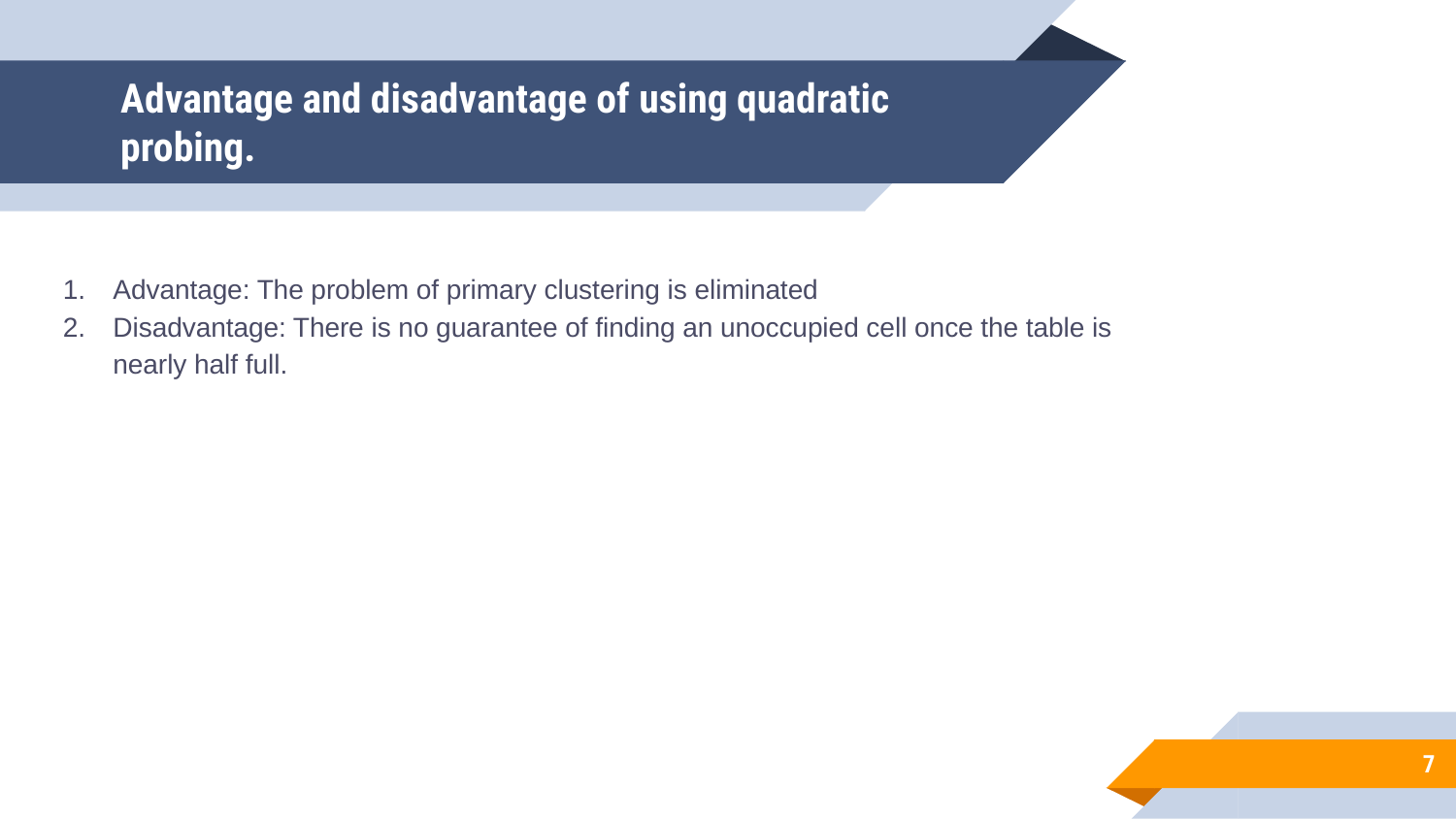

# Advantage and disadvantage of using quadratic probing.

Advantage: The problem of primary clustering is eliminated
Disadvantage: There is no guarantee of finding an unoccupied cell once the table is nearly half full.

7